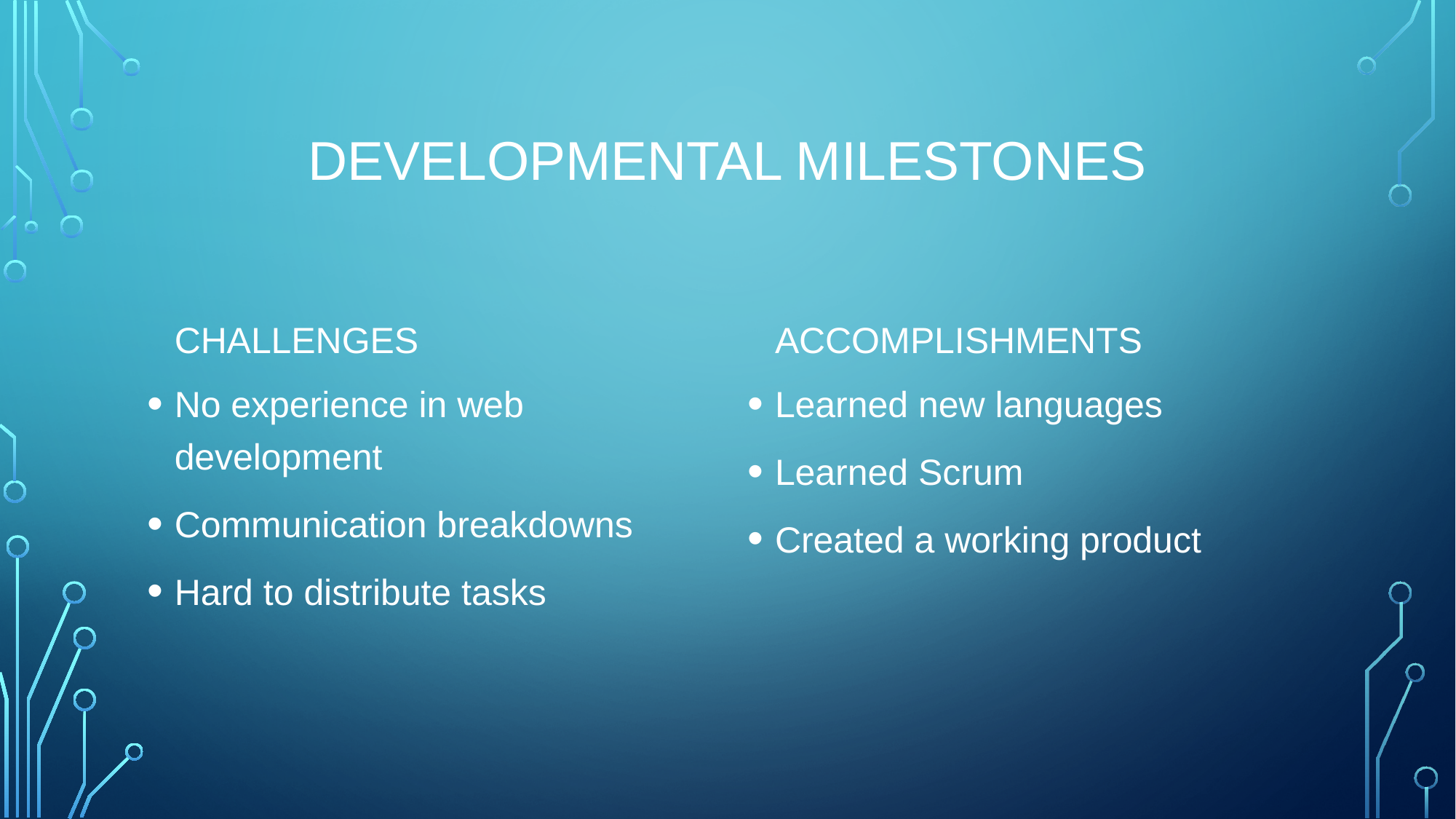

# DevelopmentAl MIlestones
Accomplishments
Challenges
No experience in web development
Communication breakdowns
Hard to distribute tasks

Learned new languages
Learned Scrum
Created a working product